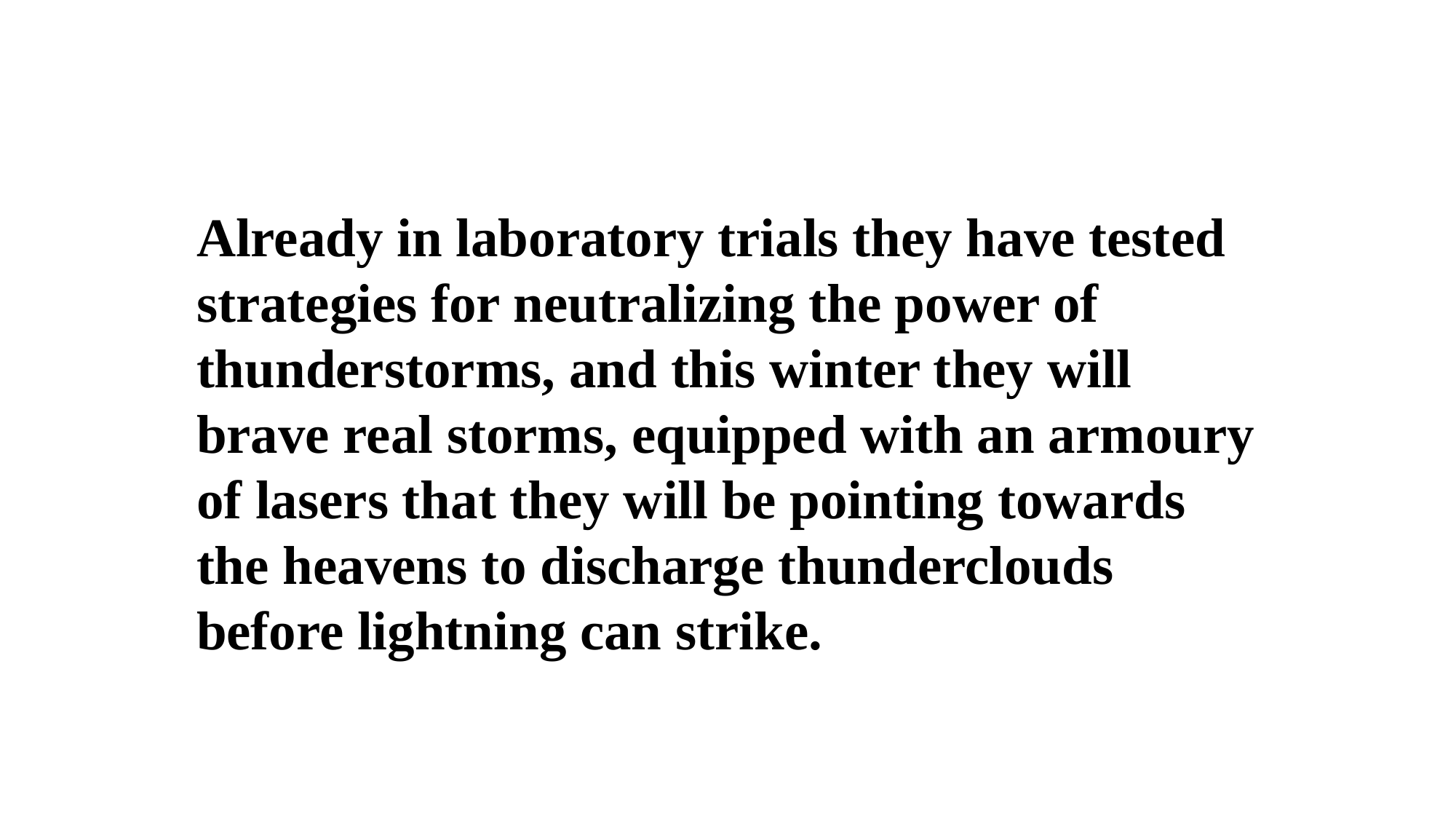

Already in laboratory trials they have tested strategies for neutralizing the power of thunderstorms, and this winter they will brave real storms, equipped with an armoury of lasers that they will be pointing towards the heavens to discharge thunderclouds before lightning can strike.